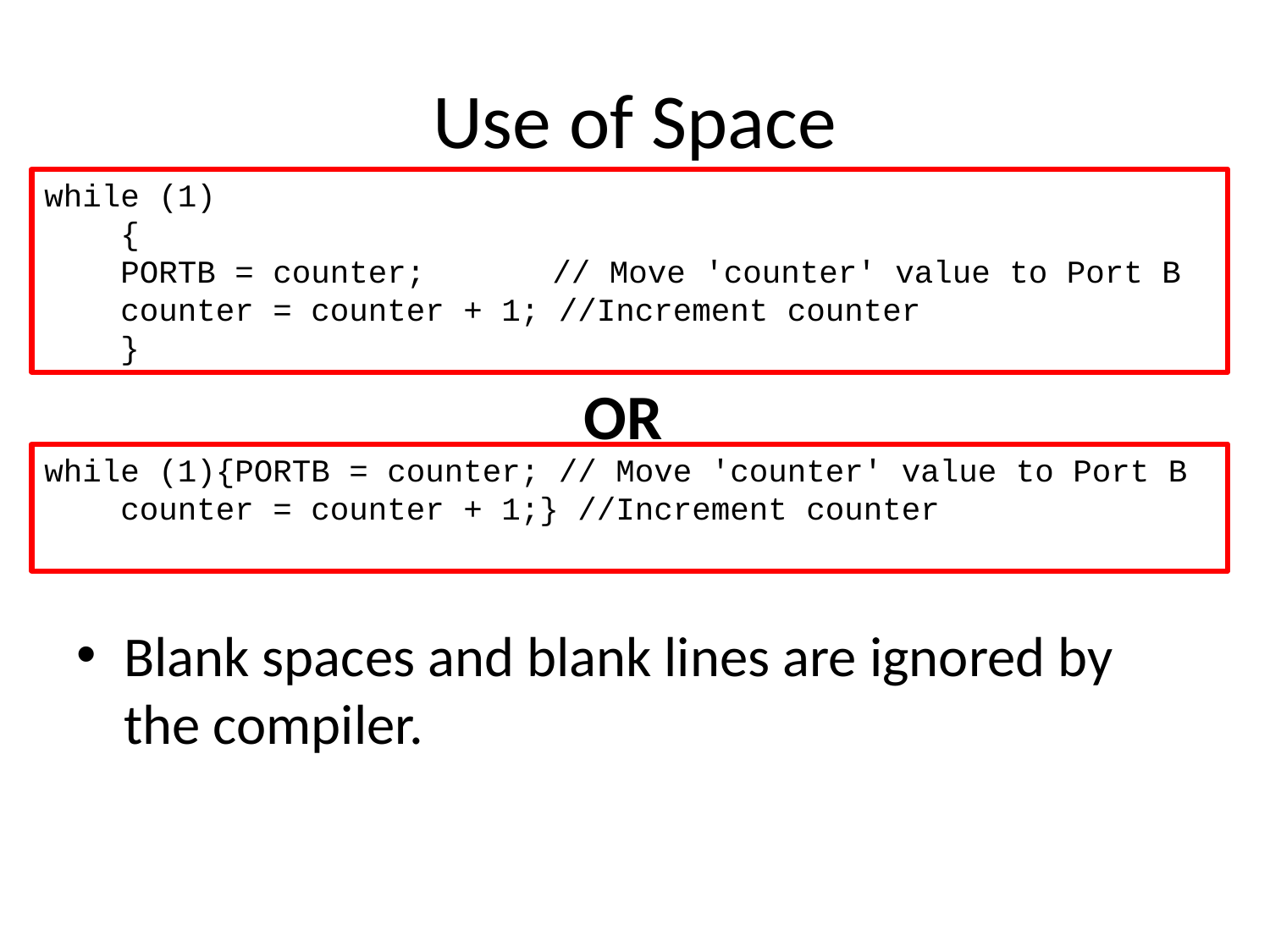

# Use of Space
while (1)
    {
    PORTB = counter;   	// Move 'counter' value to Port B
    counter = counter + 1; //Increment counter
    }
OR
while (1){PORTB = counter; // Move 'counter' value to Port B
    counter = counter + 1;} //Increment counter

Blank spaces and blank lines are ignored by the compiler.